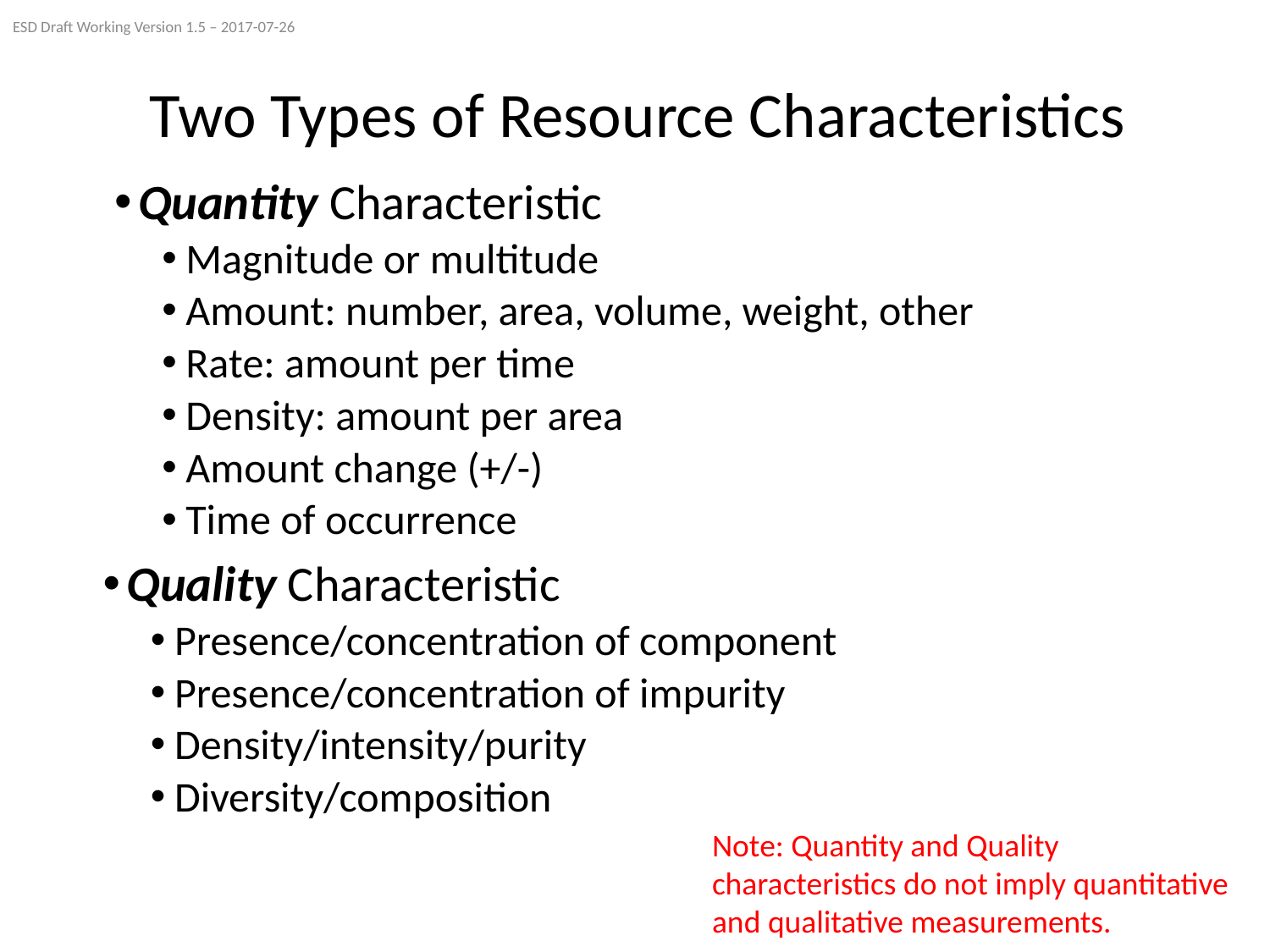

ESD Draft Working Version 1.5 – 2017-07-26
# Two Types of Resource Characteristics
Quantity Characteristic
Magnitude or multitude
Amount: number, area, volume, weight, other
Rate: amount per time
Density: amount per area
Amount change (+/-)
Time of occurrence
Quality Characteristic
Presence/concentration of component
Presence/concentration of impurity
Density/intensity/purity
Diversity/composition

Note: Quantity and Quality characteristics do not imply quantitative and qualitative measurements.